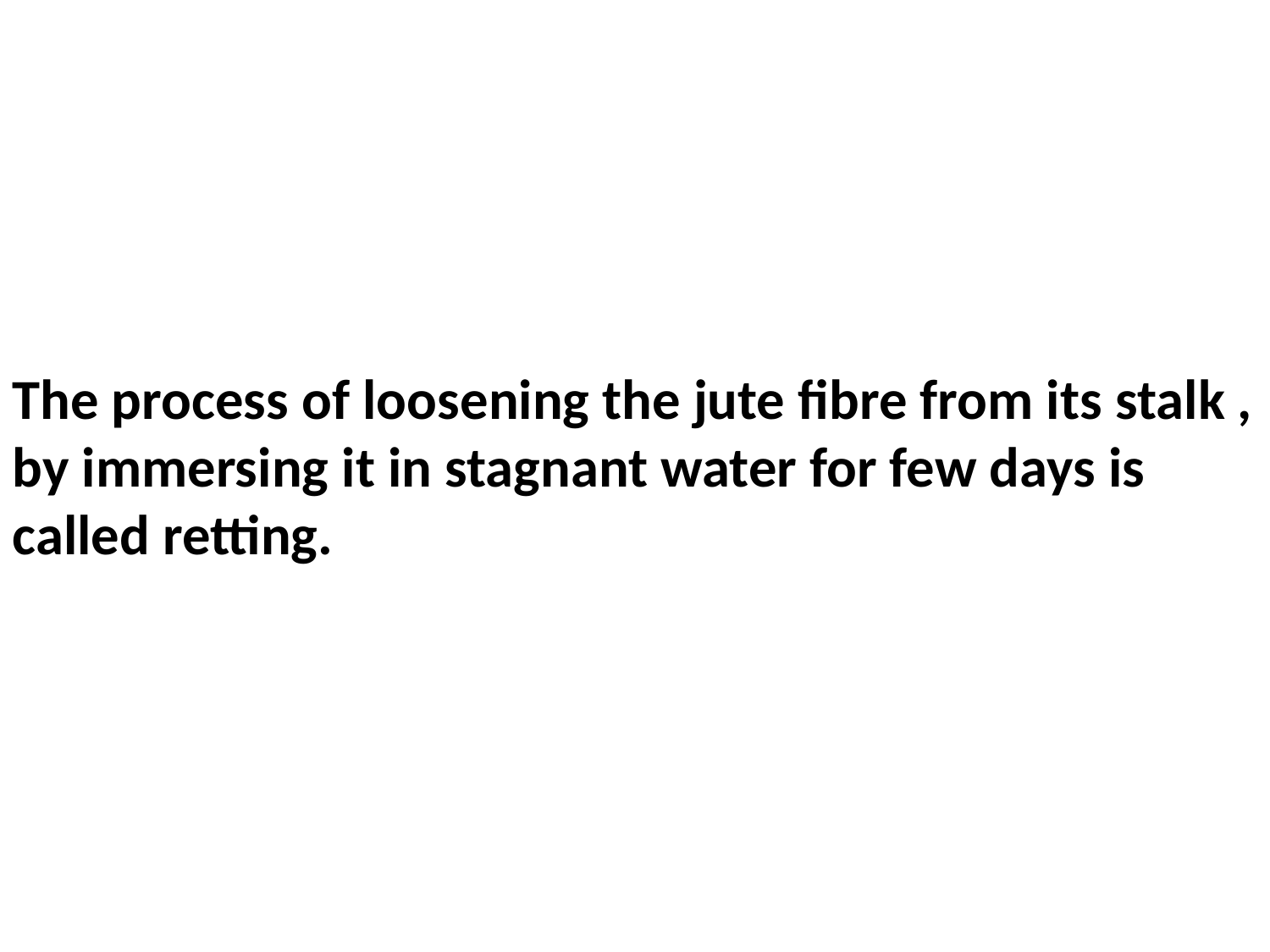

The process of loosening the jute fibre from its stalk , by immersing it in stagnant water for few days is called retting.